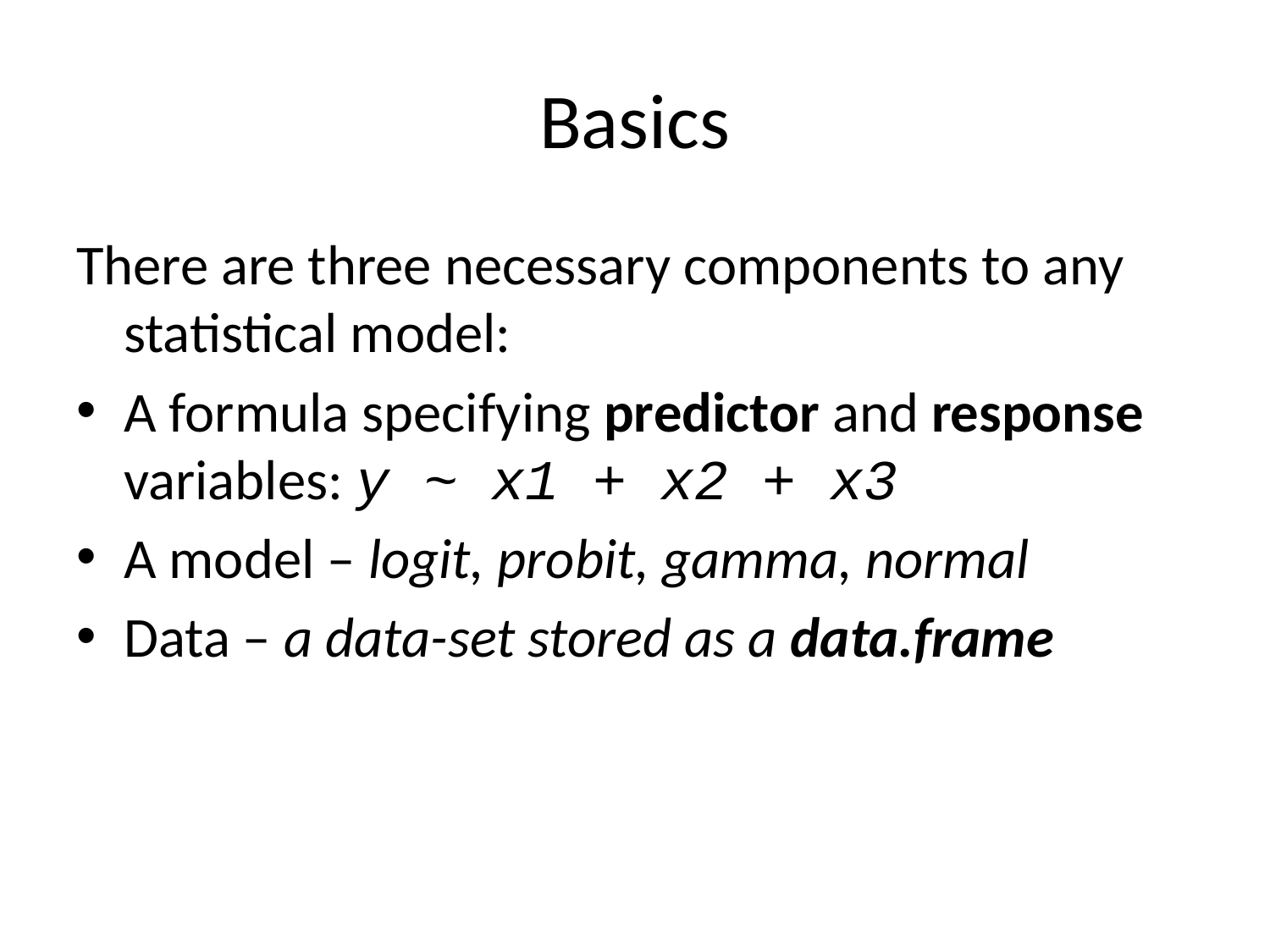

# Basics
There are three necessary components to any statistical model:
A formula specifying predictor and response variables: y ~ x1 + x2 + x3
A model – logit, probit, gamma, normal
Data – a data-set stored as a data.frame